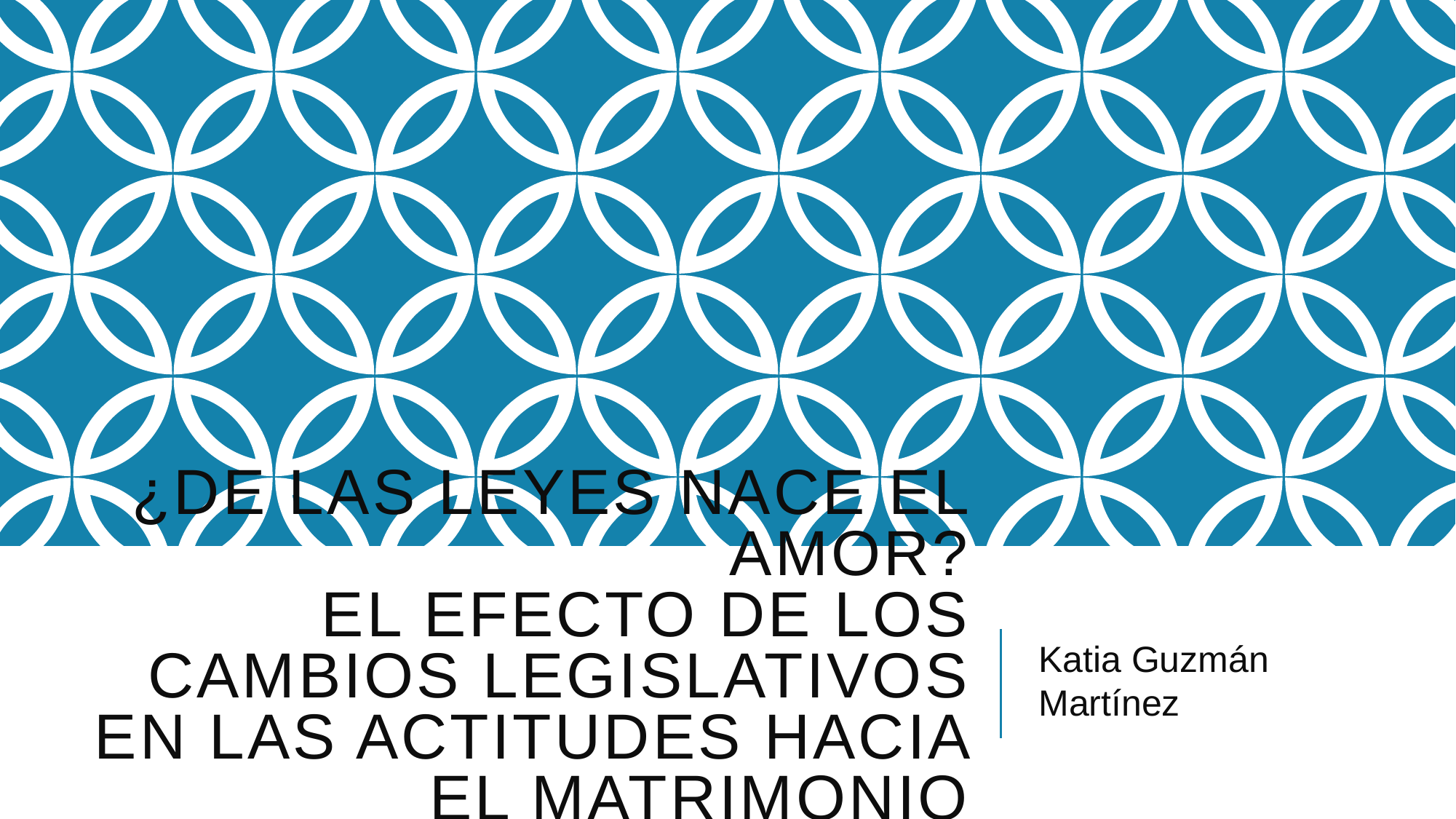

# ¿De las leyes nace el amor? El efecto de los cambios legislativos en las actitudes hacia el matrimonio igualitario
Katia Guzmán Martínez